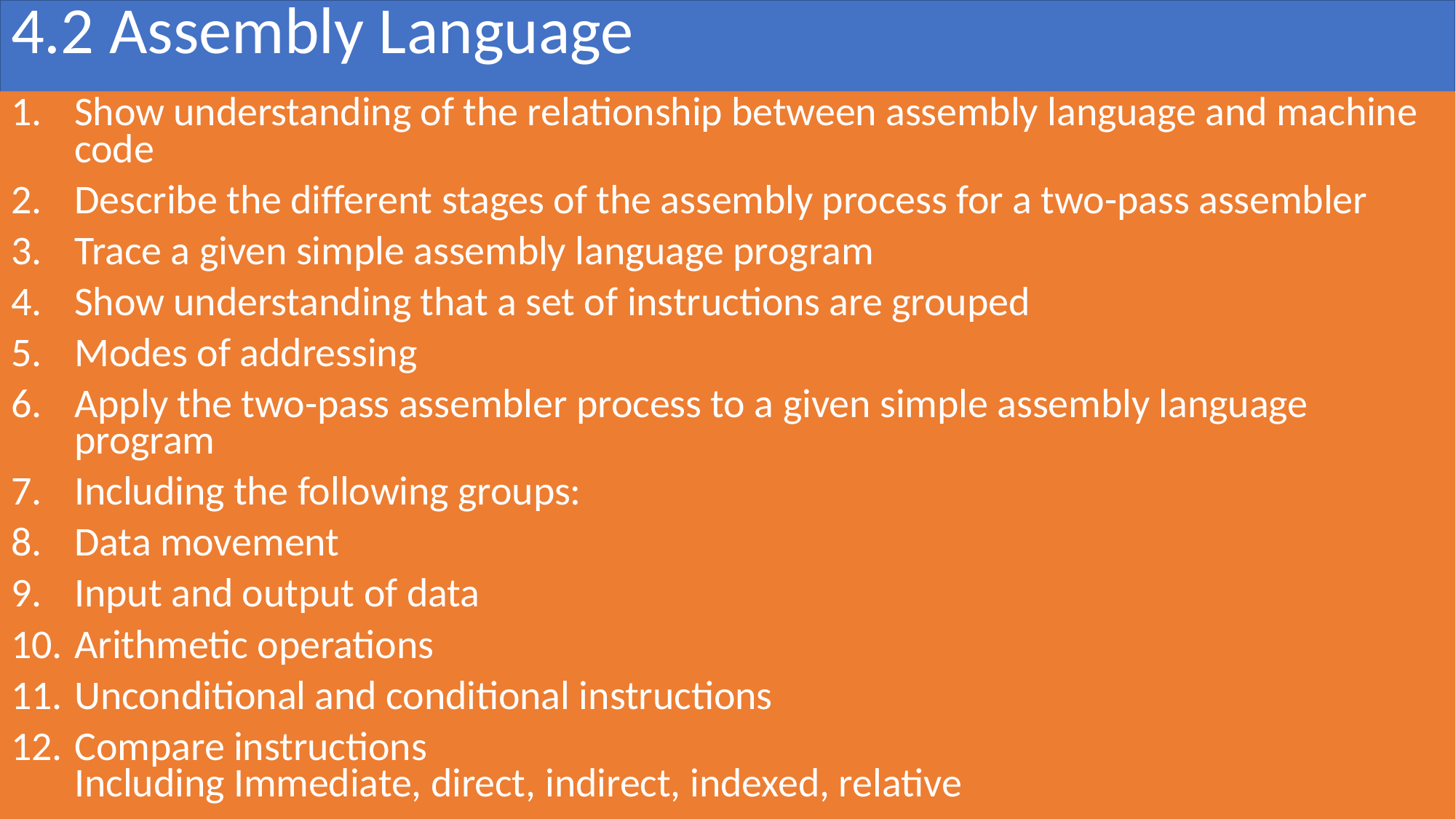

# 4.2 Assembly Language
Show understanding of the relationship between assembly language and machine code
Describe the different stages of the assembly process for a two-pass assembler
Trace a given simple assembly language program
Show understanding that a set of instructions are grouped
Modes of addressing
Apply the two-pass assembler process to a given simple assembly language program
Including the following groups:
Data movement
Input and output of data
Arithmetic operations
Unconditional and conditional instructions
Compare instructions
Including Immediate, direct, indirect, indexed, relative